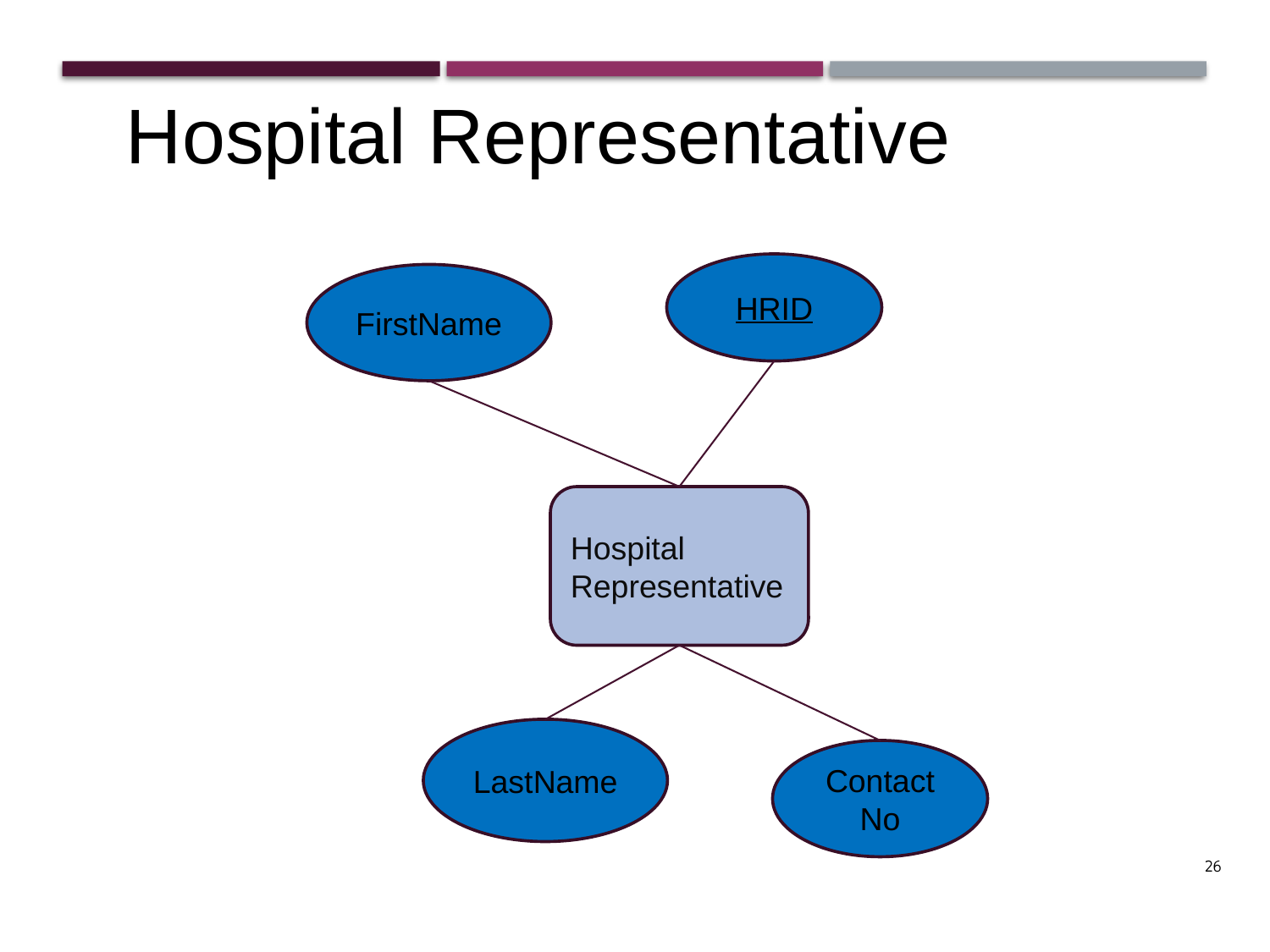

Hospital Representative
HRID
FirstName
Hospital Representative
LastName
ContactNo
26